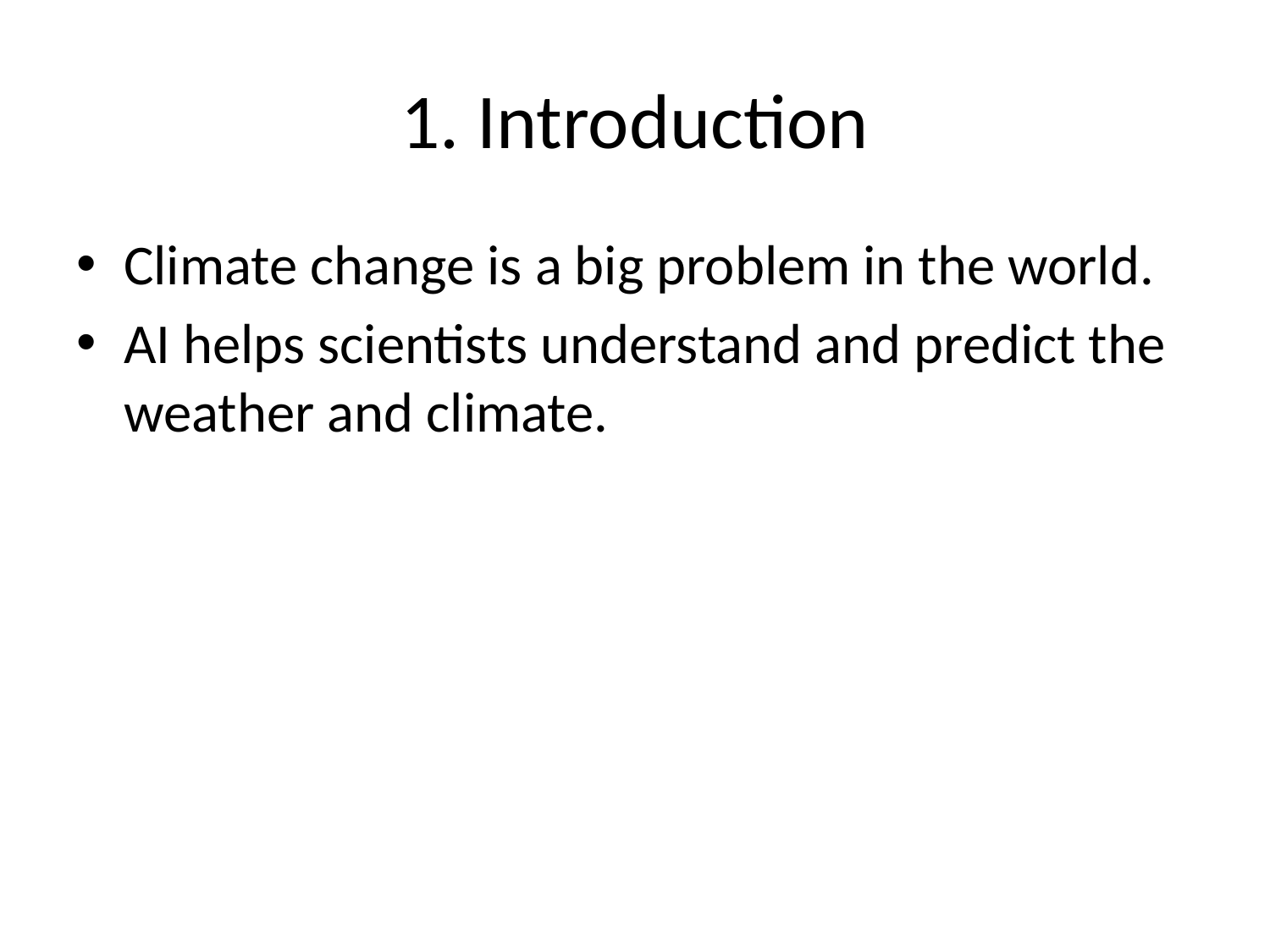

# 1. Introduction
Climate change is a big problem in the world.
AI helps scientists understand and predict the weather and climate.